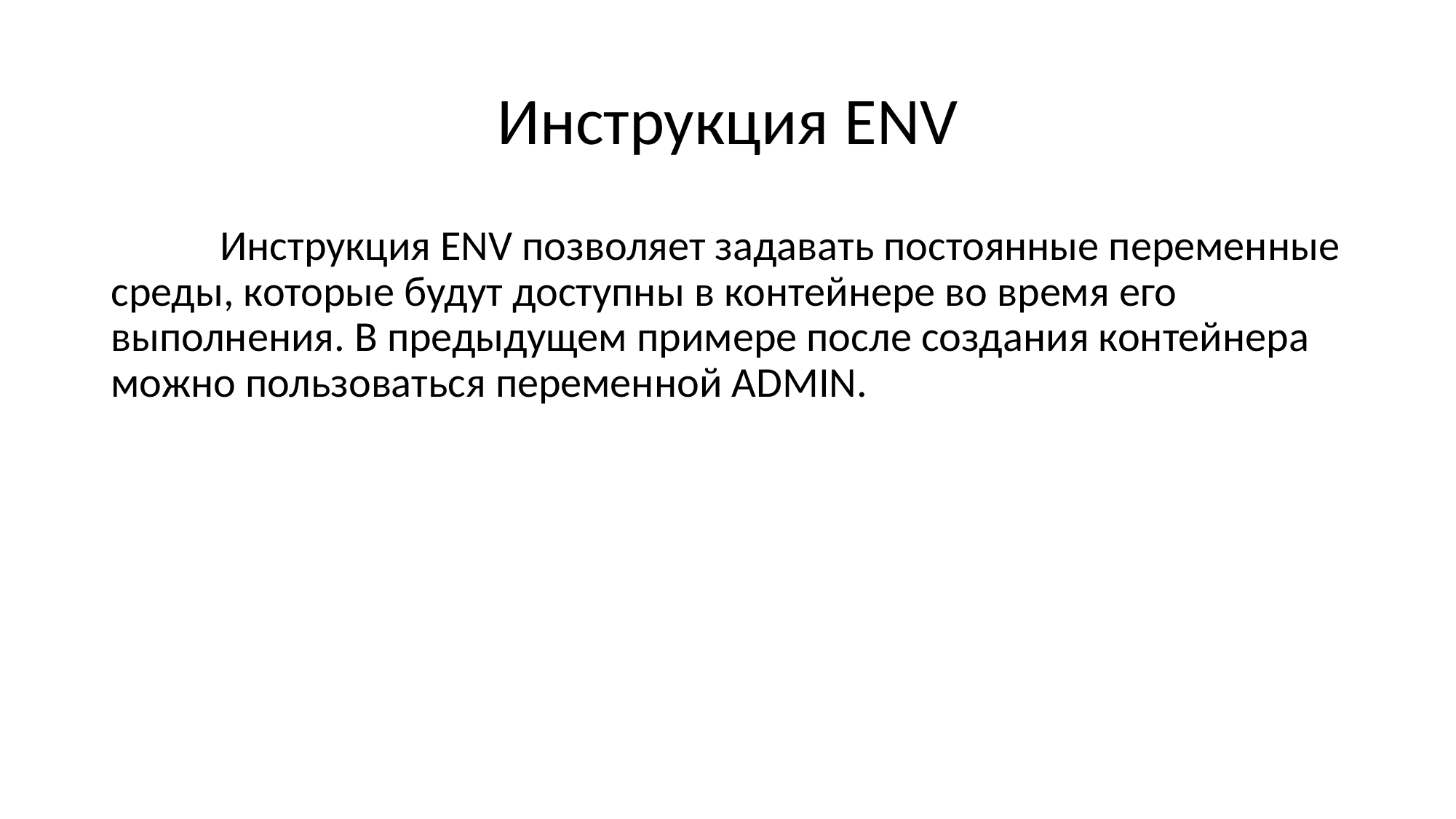

# Инструкция ENV
	Инструкция ENV позволяет задавать постоянные переменные среды, которые будут доступны в контейнере во время его выполнения. В предыдущем примере после создания контейнера можно пользоваться переменной ADMIN.